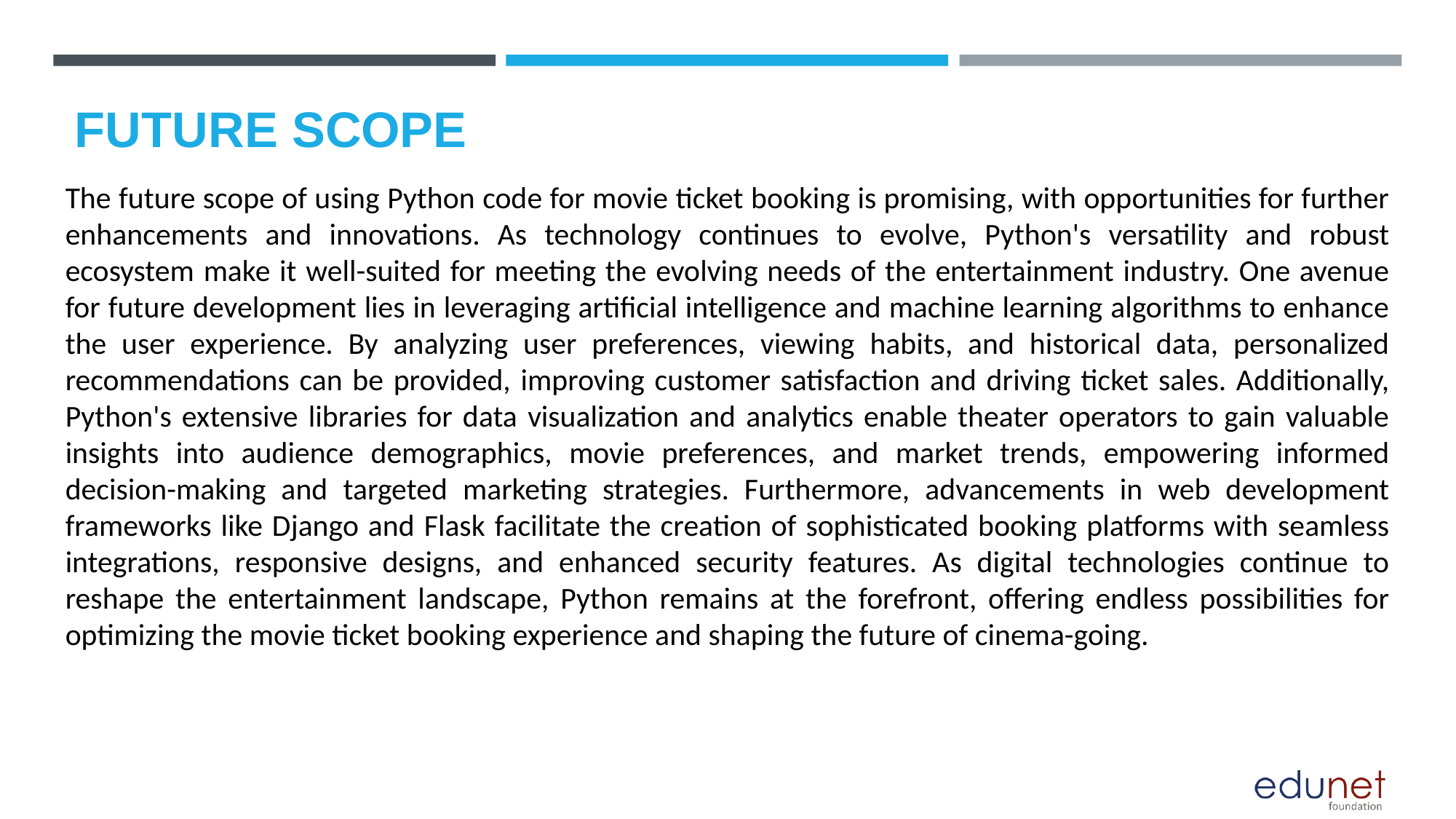

# FUTURE SCOPE
The future scope of using Python code for movie ticket booking is promising, with opportunities for further enhancements and innovations. As technology continues to evolve, Python's versatility and robust ecosystem make it well-suited for meeting the evolving needs of the entertainment industry. One avenue for future development lies in leveraging artificial intelligence and machine learning algorithms to enhance the user experience. By analyzing user preferences, viewing habits, and historical data, personalized recommendations can be provided, improving customer satisfaction and driving ticket sales. Additionally, Python's extensive libraries for data visualization and analytics enable theater operators to gain valuable insights into audience demographics, movie preferences, and market trends, empowering informed decision-making and targeted marketing strategies. Furthermore, advancements in web development frameworks like Django and Flask facilitate the creation of sophisticated booking platforms with seamless integrations, responsive designs, and enhanced security features. As digital technologies continue to reshape the entertainment landscape, Python remains at the forefront, offering endless possibilities for optimizing the movie ticket booking experience and shaping the future of cinema-going.